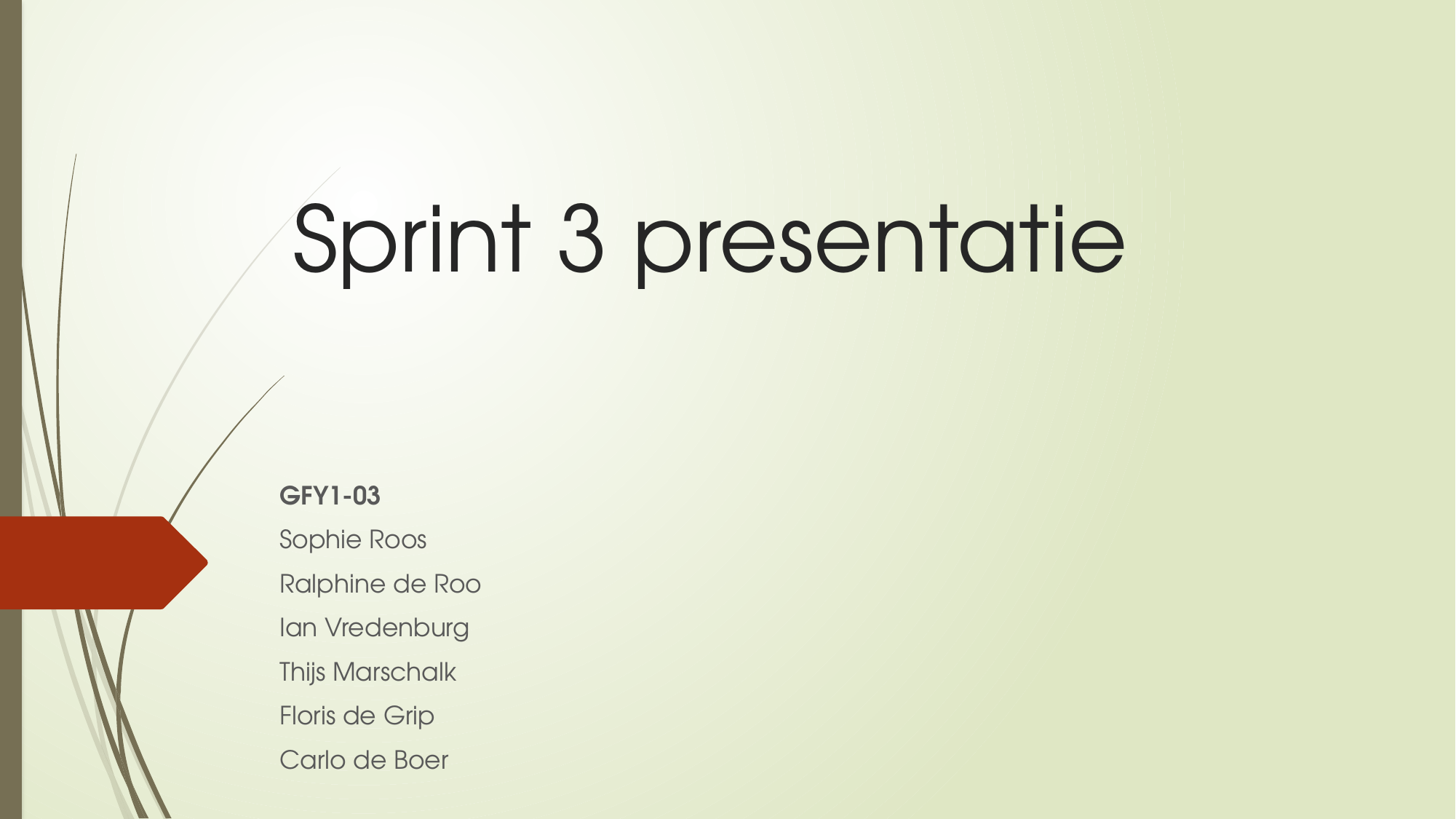

# Sprint 3 presentatie

GFY1-03
Sophie Roos
Ralphine de Roo
Ian Vredenburg
Thijs Marschalk
Floris de Grip
Carlo de Boer